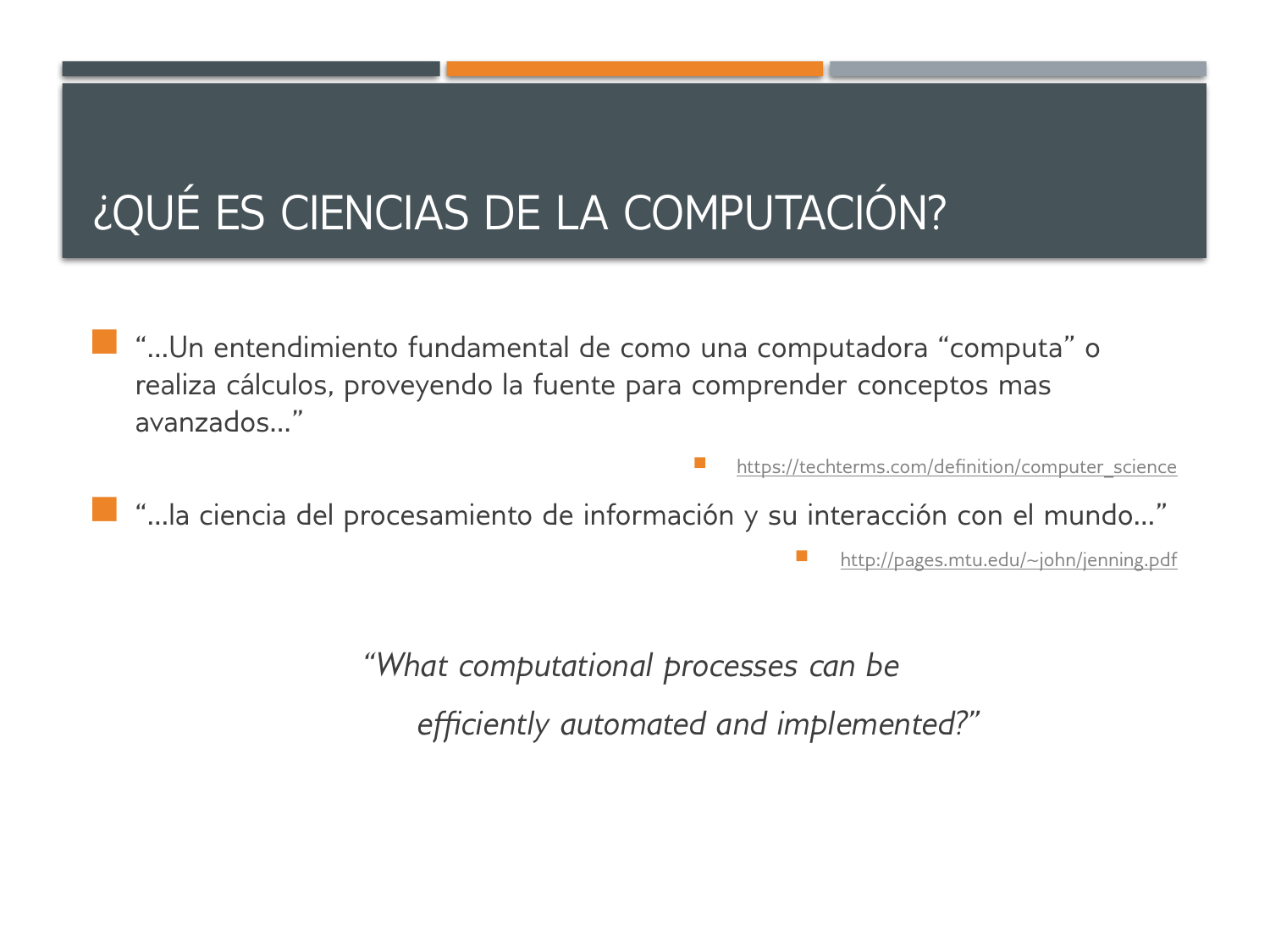

# ¿Qué es Ciencias de la Computación?
“…Un entendimiento fundamental de como una computadora “computa” o realiza cálculos, proveyendo la fuente para comprender conceptos mas avanzados…”
https://techterms.com/definition/computer_science
“…la ciencia del procesamiento de información y su interacción con el mundo…”
http://pages.mtu.edu/~john/jenning.pdf

“What computational processes can be
								efficiently automated and implemented?”